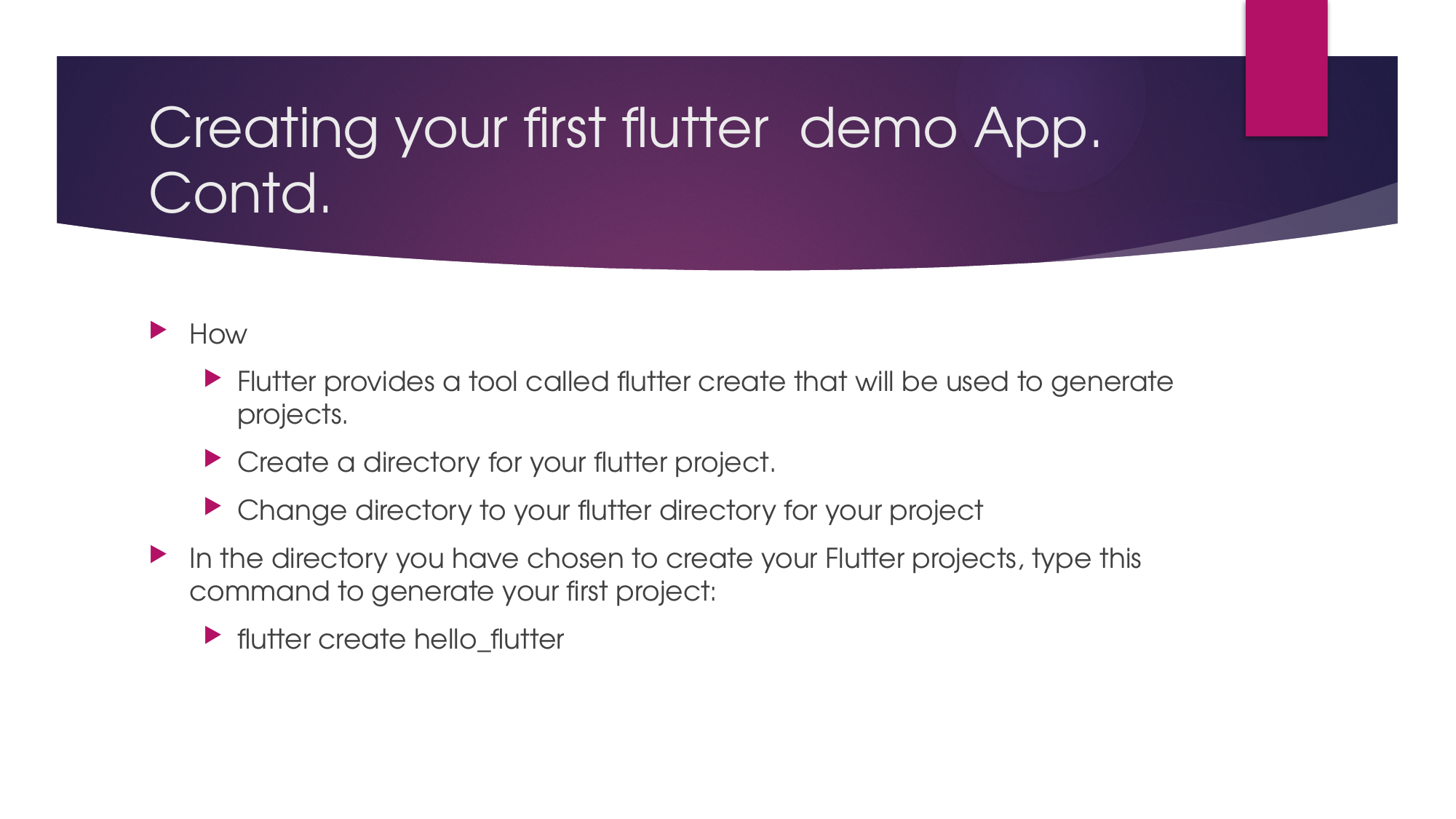

# Creating your first flutter  demo App. Contd.
How
Flutter provides a tool called flutter create that will be used to generate projects.
Create a directory for your flutter project.
Change directory to your flutter directory for your project
In the directory you have chosen to create your Flutter projects, type this command to generate your first project:
flutter create hello_flutter